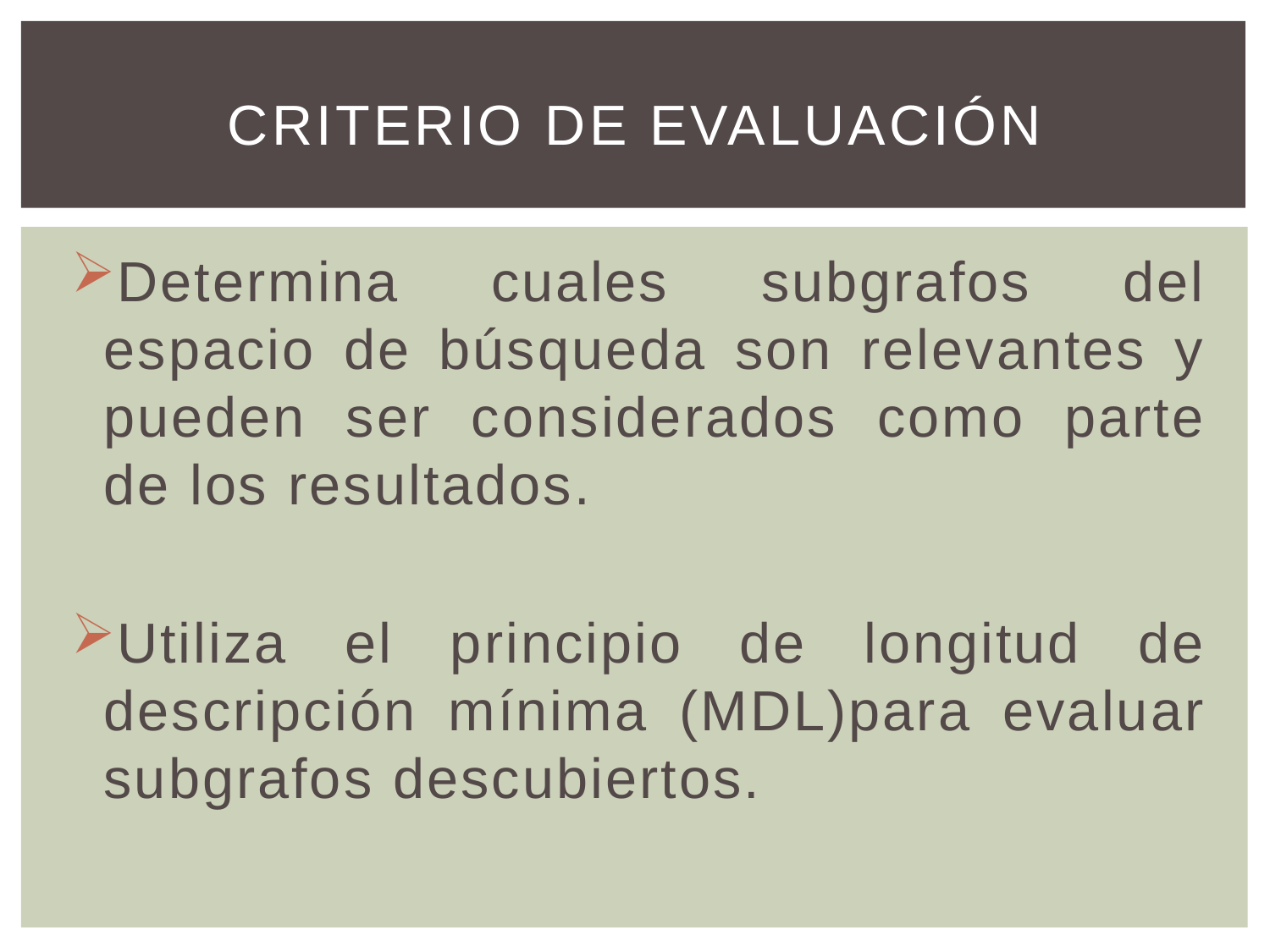

# Criterio de Evaluación
Determina cuales subgrafos del espacio de búsqueda son relevantes y pueden ser considerados como parte de los resultados.

Utiliza el principio de longitud de descripción mínima (MDL)para evaluar subgrafos descubiertos.